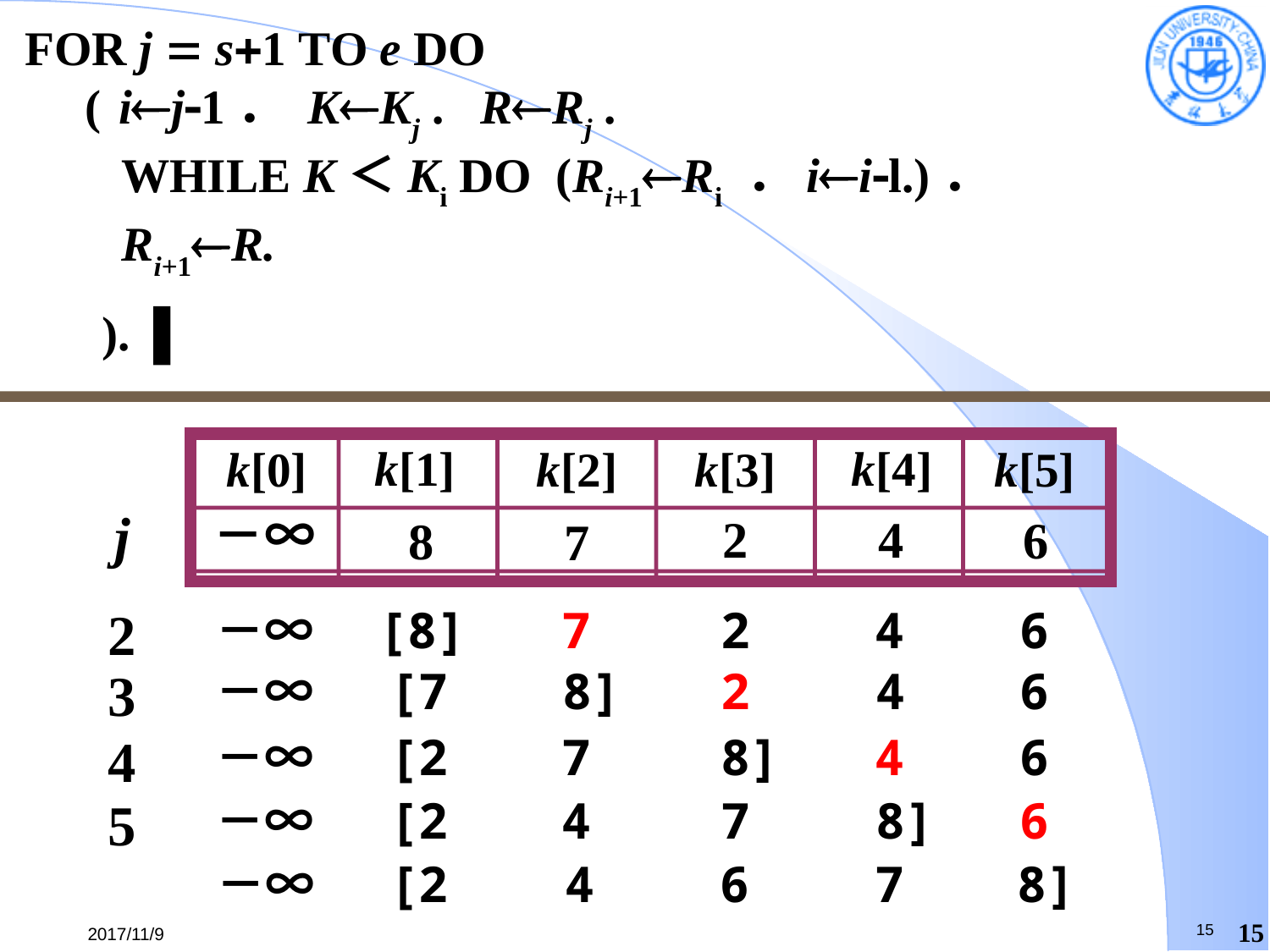

FOR j = s+1 TO e DO
      (        i←j−1． K←Kj .   R←Rj .
         WHILE K＜Ki DO  (Ri+1←Ri ．i←i−l.)．
         Ri+1←R.
         ).  ▌

k[1]
k[4]
k[0]
k[2]
k[3]
k[5]

2
4
7
6
8
－∞

j

2

－∞
[8]
7
2
4
6

3

－∞
 [7
 8]
2
4
6

4
－∞
 [2
7
 8]
4
6

5

－∞
 [2
4
7
 8]
6

－∞
 [2
4
6
7
8]

15